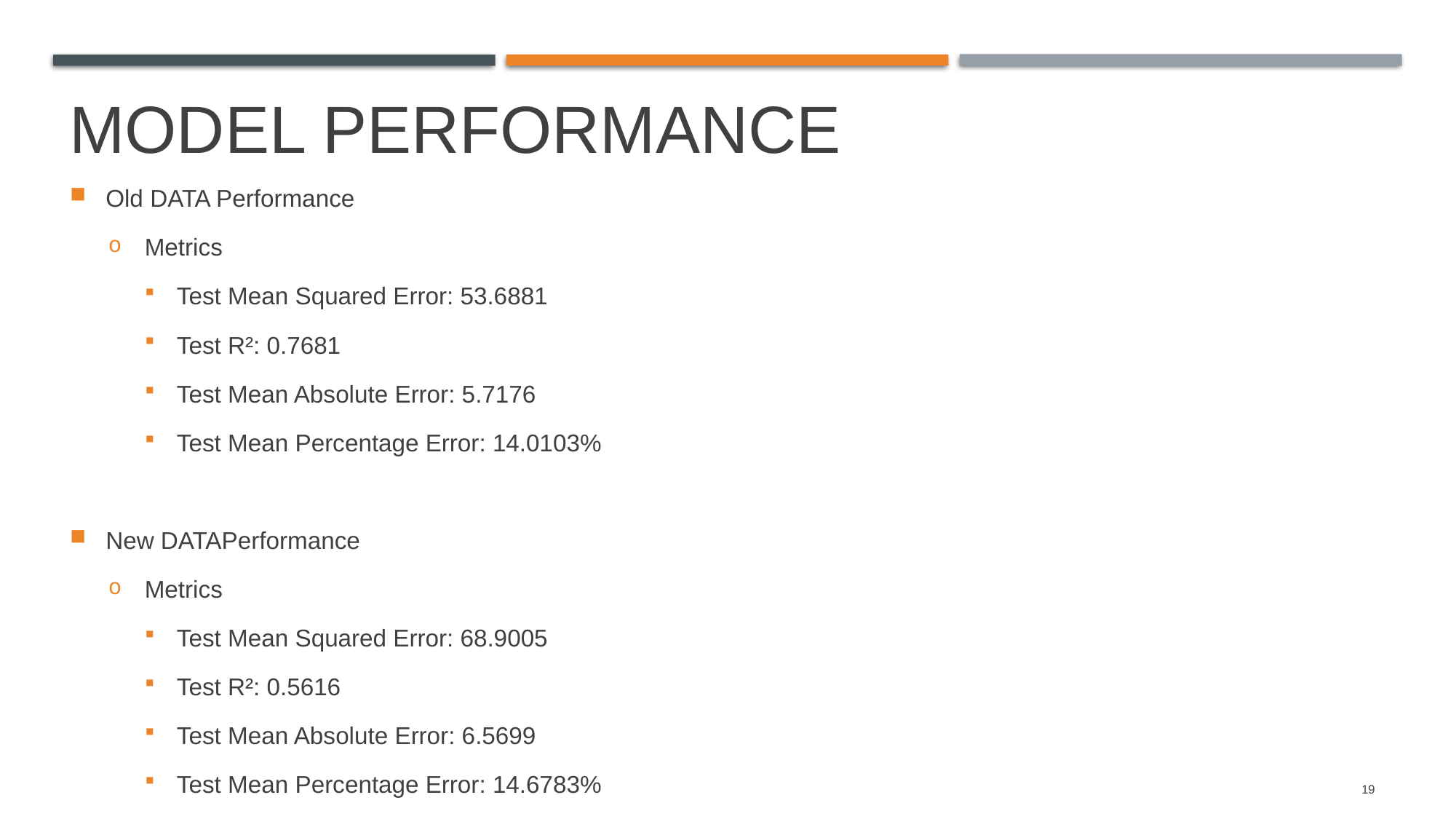

# Model Performance
Old DATA Performance
Metrics
Test Mean Squared Error: 53.6881
Test R²: 0.7681
Test Mean Absolute Error: 5.7176
Test Mean Percentage Error: 14.0103%

New DATAPerformance
Metrics
Test Mean Squared Error: 68.9005
Test R²: 0.5616
Test Mean Absolute Error: 6.5699
Test Mean Percentage Error: 14.6783%

19